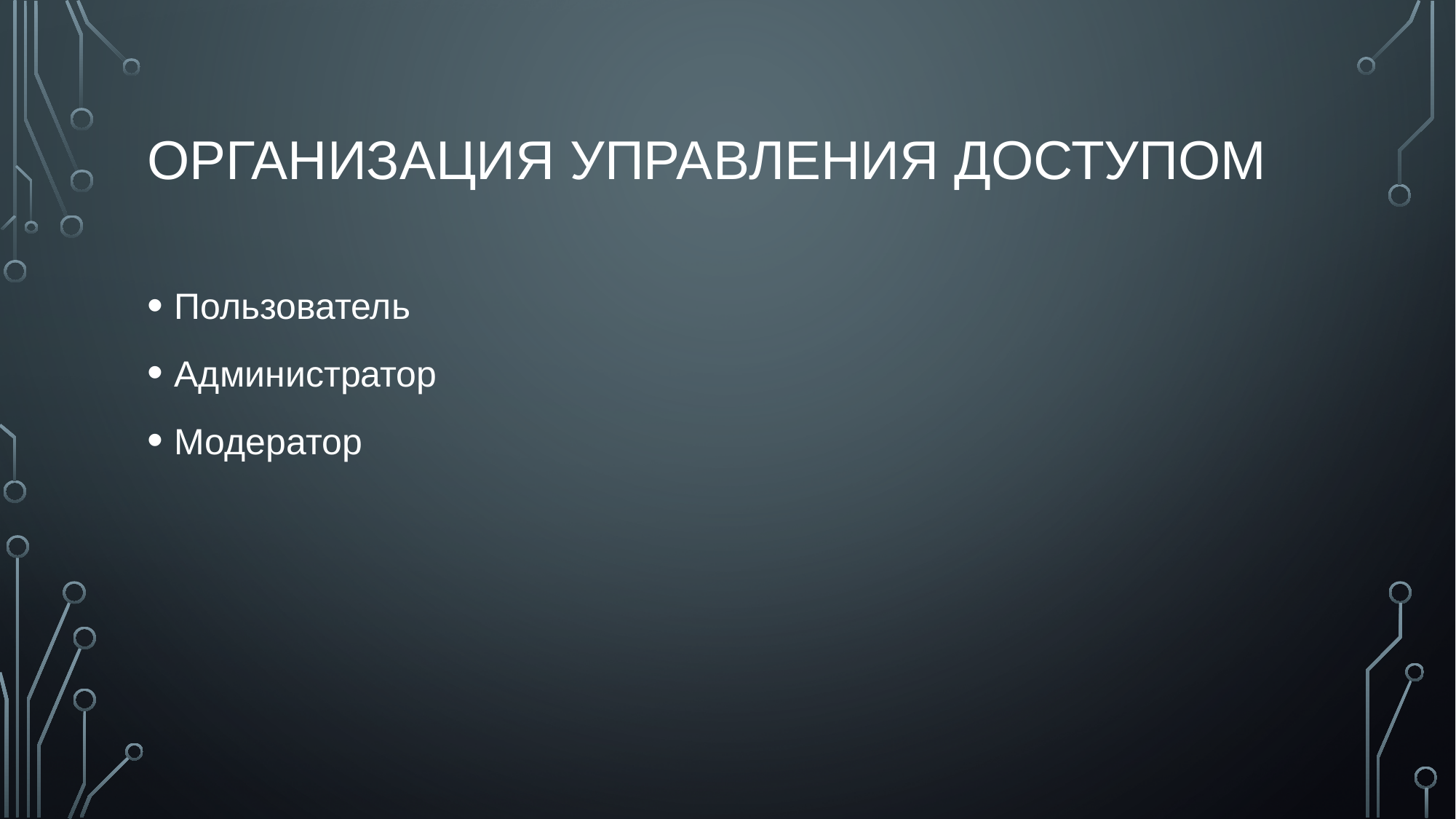

# Организация управления доступом
Пользователь
Администратор
Модератор